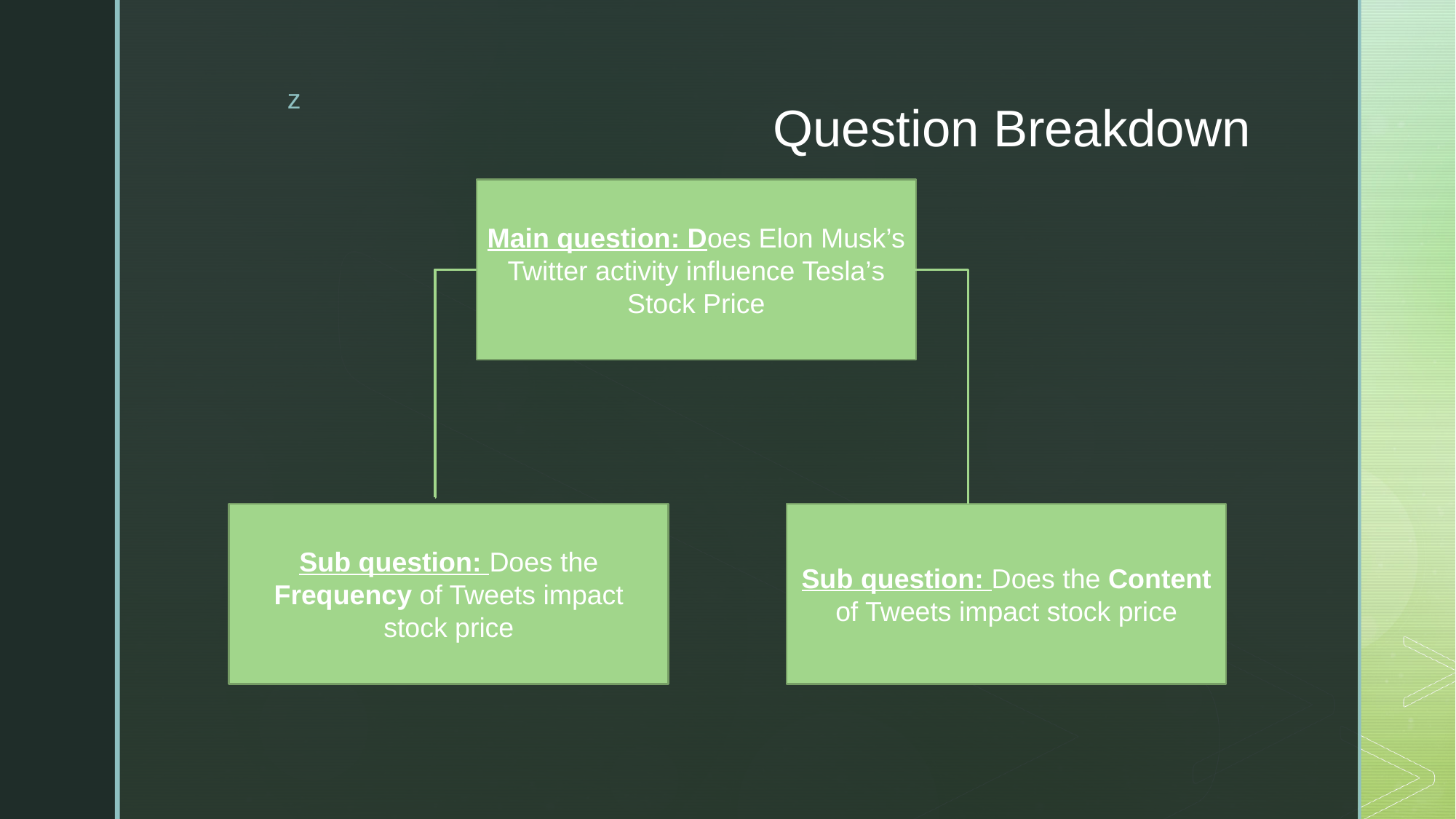

# Question Breakdown
Main question: Does Elon Musk’s Twitter activity influence Tesla’s Stock Price
Sub question: Does the Frequency of Tweets impact stock price
Sub question: Does the Content of Tweets impact stock price